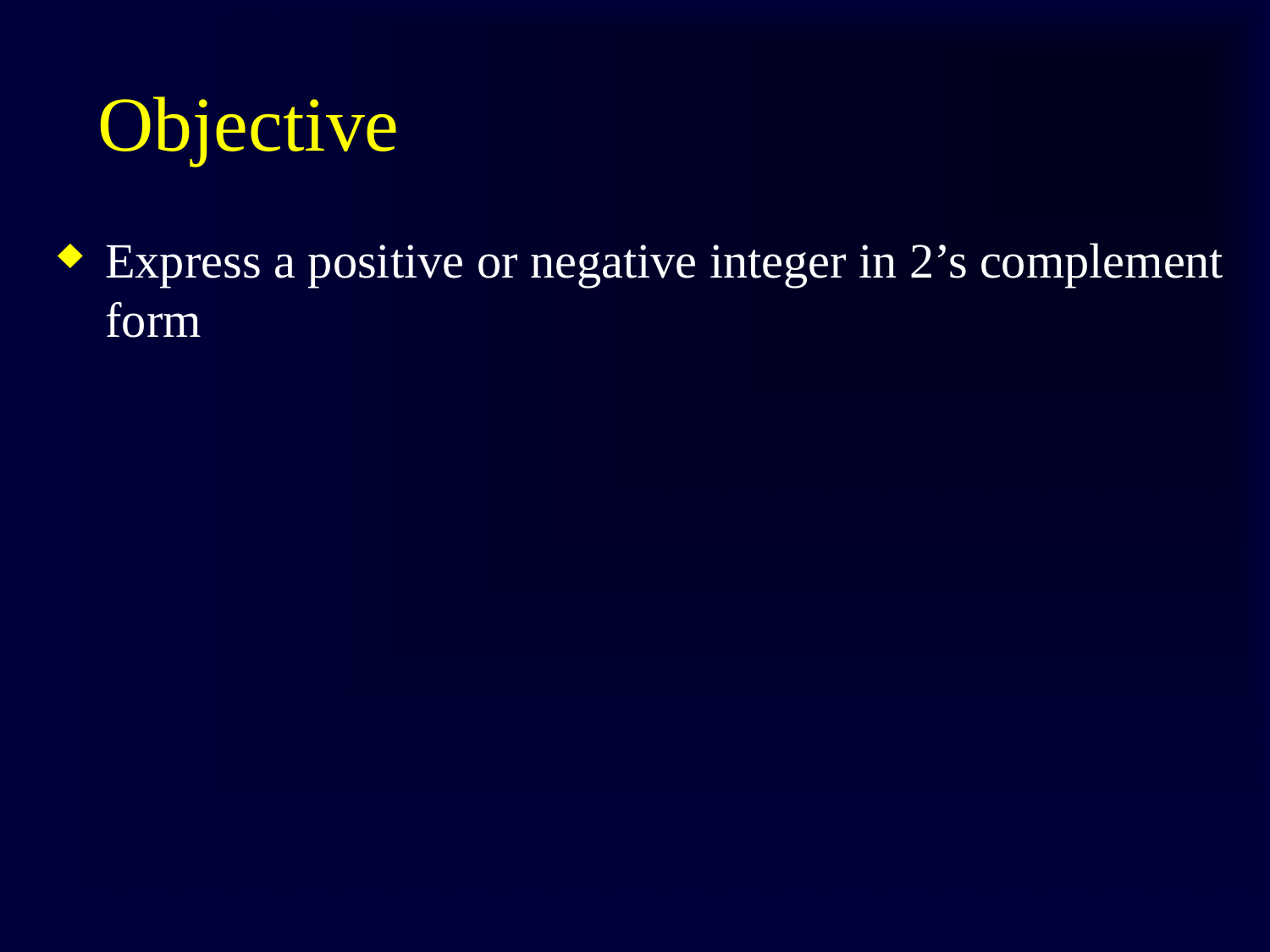

# Objective
Express a positive or negative integer in 2’s complement form